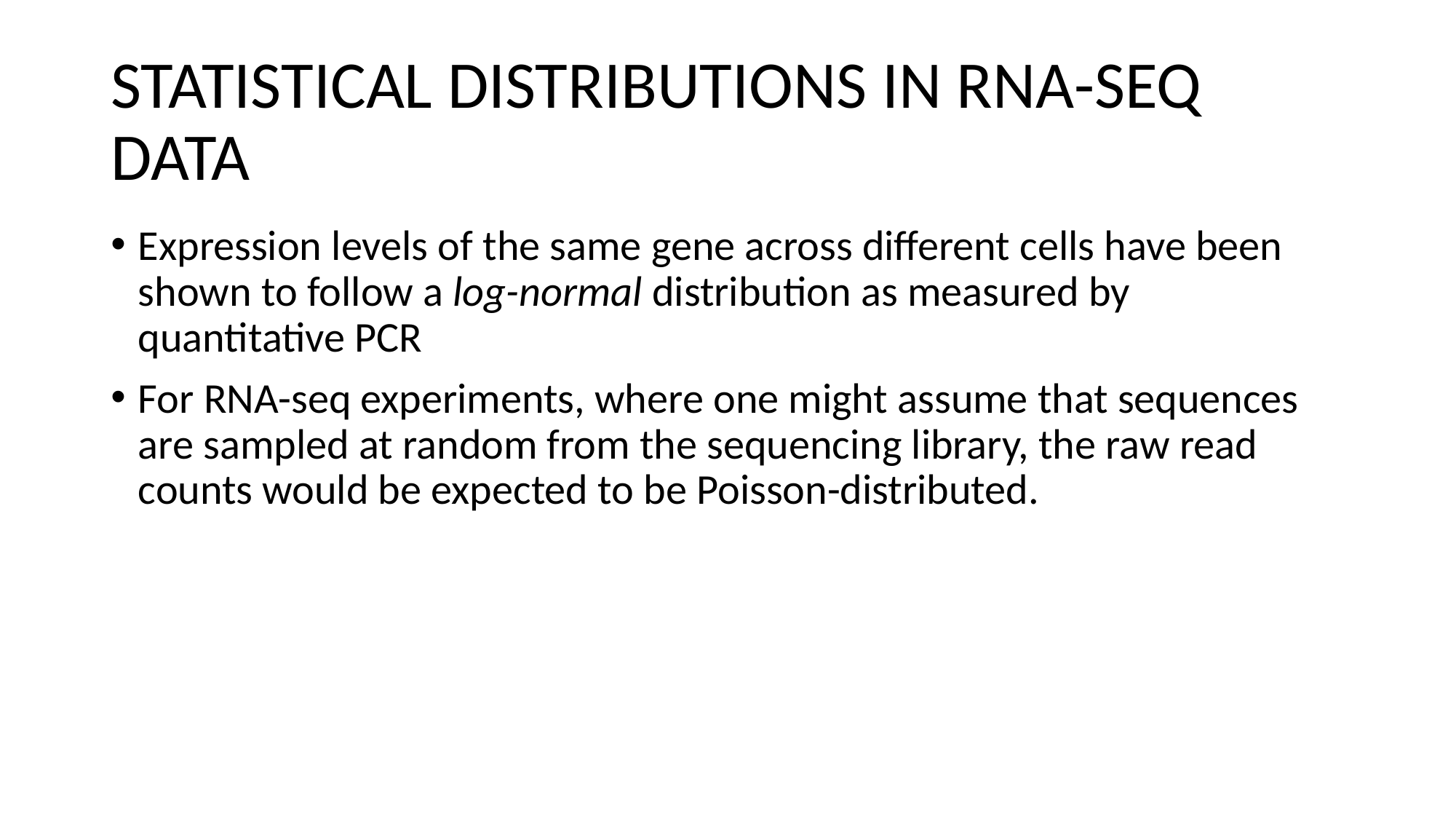

# STATISTICAL DISTRIBUTIONS IN RNA-SEQ DATA
Expression levels of the same gene across different cells have been shown to follow a log-normal distribution as measured by quantitative PCR
For RNA-seq experiments, where one might assume that sequences are sampled at random from the sequencing library, the raw read counts would be expected to be Poisson-distributed.